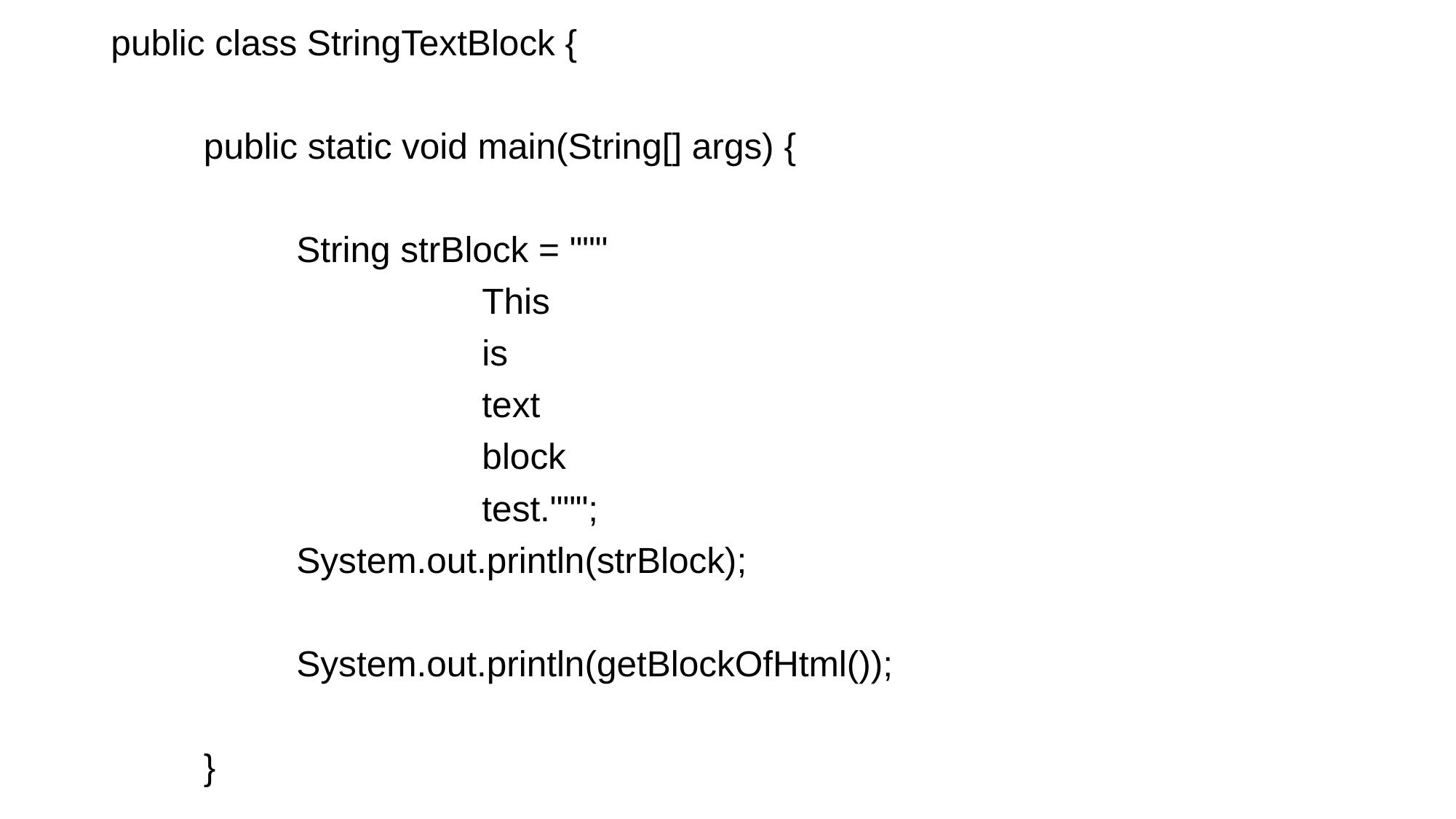

public class StringTextBlock {

	public static void main(String[] args) {

		String strBlock = """
				This
				is
				text
				block
				test.""";
		System.out.println(strBlock);

		System.out.println(getBlockOfHtml());

	}